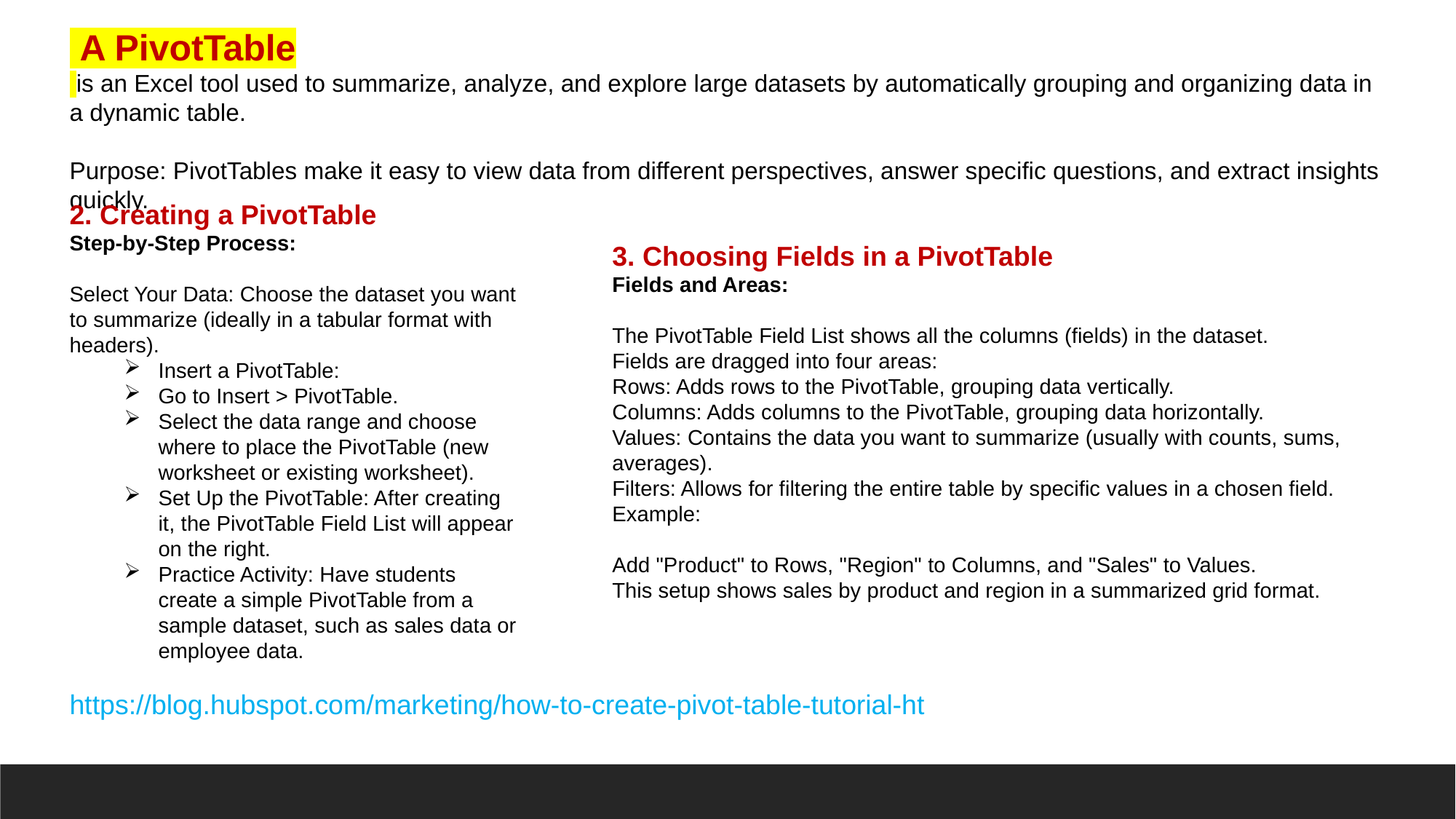

A PivotTable
 is an Excel tool used to summarize, analyze, and explore large datasets by automatically grouping and organizing data in a dynamic table.

Purpose: PivotTables make it easy to view data from different perspectives, answer specific questions, and extract insights quickly.
2. Creating a PivotTable
Step-by-Step Process:

Select Your Data: Choose the dataset you want to summarize (ideally in a tabular format with headers).
Insert a PivotTable:
Go to Insert > PivotTable.
Select the data range and choose where to place the PivotTable (new worksheet or existing worksheet).
Set Up the PivotTable: After creating it, the PivotTable Field List will appear on the right.
Practice Activity: Have students create a simple PivotTable from a sample dataset, such as sales data or employee data.

3. Choosing Fields in a PivotTable
Fields and Areas:

The PivotTable Field List shows all the columns (fields) in the dataset.
Fields are dragged into four areas:
Rows: Adds rows to the PivotTable, grouping data vertically.
Columns: Adds columns to the PivotTable, grouping data horizontally.
Values: Contains the data you want to summarize (usually with counts, sums, averages).
Filters: Allows for filtering the entire table by specific values in a chosen field.
Example:

Add "Product" to Rows, "Region" to Columns, and "Sales" to Values.
This setup shows sales by product and region in a summarized grid format.
https://blog.hubspot.com/marketing/how-to-create-pivot-table-tutorial-ht